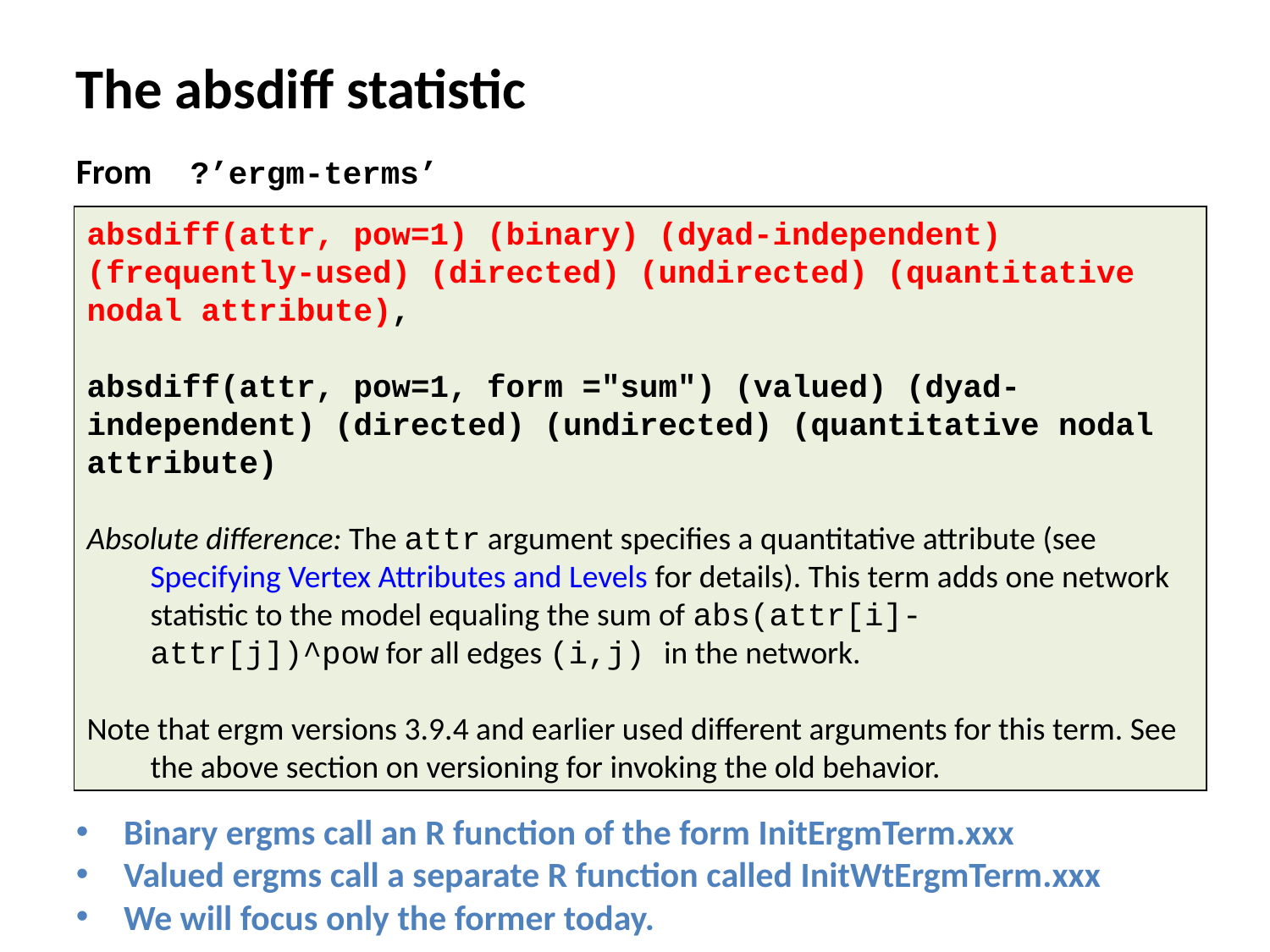

The absdiff statistic
From  ?’ergm-terms’

absdiff(attr, pow=1) (binary) (dyad-independent) (frequently-used) (directed) (undirected) (quantitative nodal attribute),

absdiff(attr, pow=1, form ="sum") (valued) (dyad-independent) (directed) (undirected) (quantitative nodal attribute)

Absolute difference: The attr argument specifies a quantitative attribute (see Specifying Vertex Attributes and Levels for details). This term adds one network statistic to the model equaling the sum of abs(attr[i]-attr[j])^pow for all edges (i,j) in the network.

Note that ergm versions 3.9.4 and earlier used different arguments for this term. See the above section on versioning for invoking the old behavior.

Binary ergms call an R function of the form InitErgmTerm.xxx
Valued ergms call a separate R function called InitWtErgmTerm.xxx
We will focus only the former today.